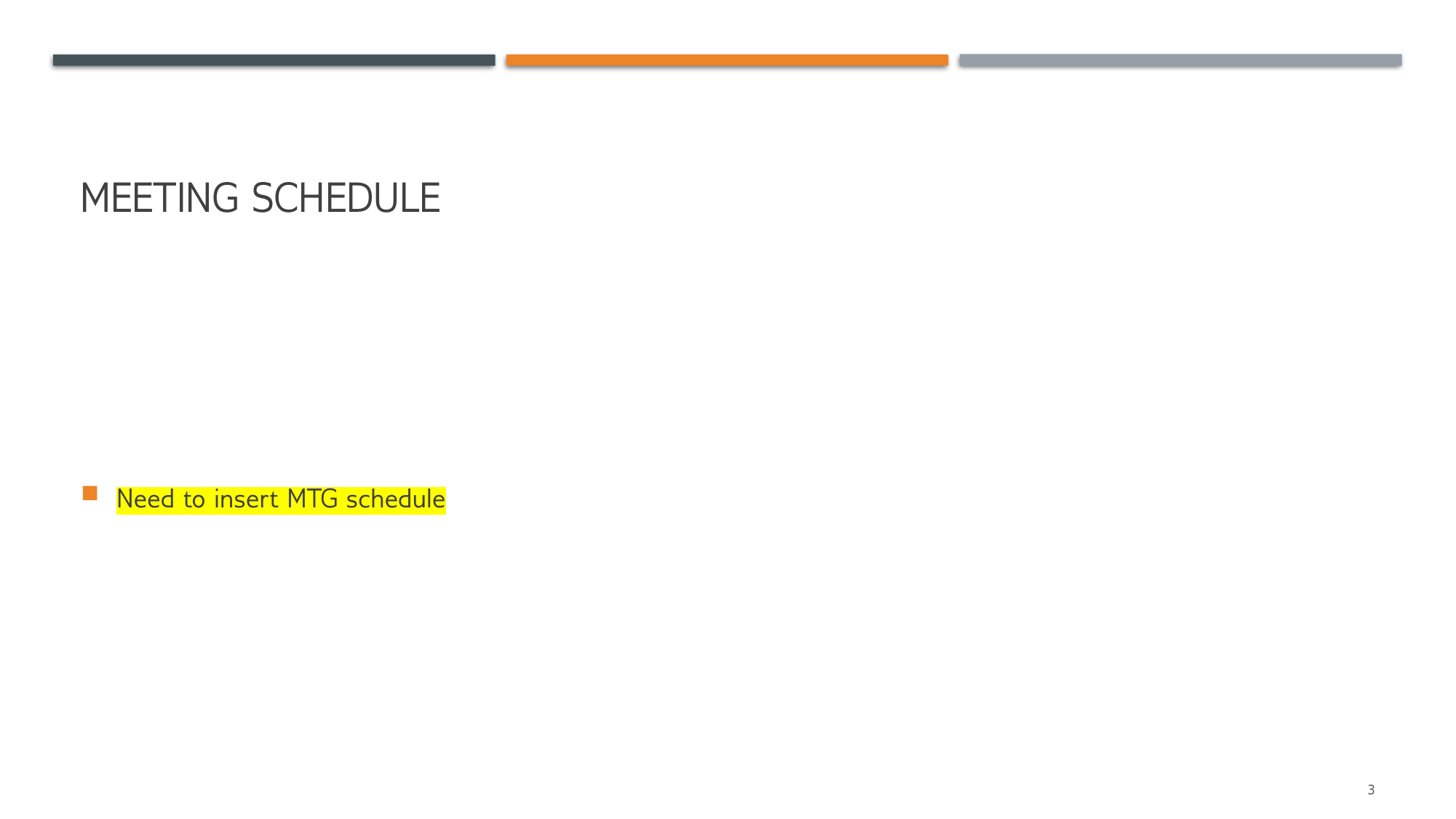

# Meeting Schedule
Need to insert MTG schedule
3